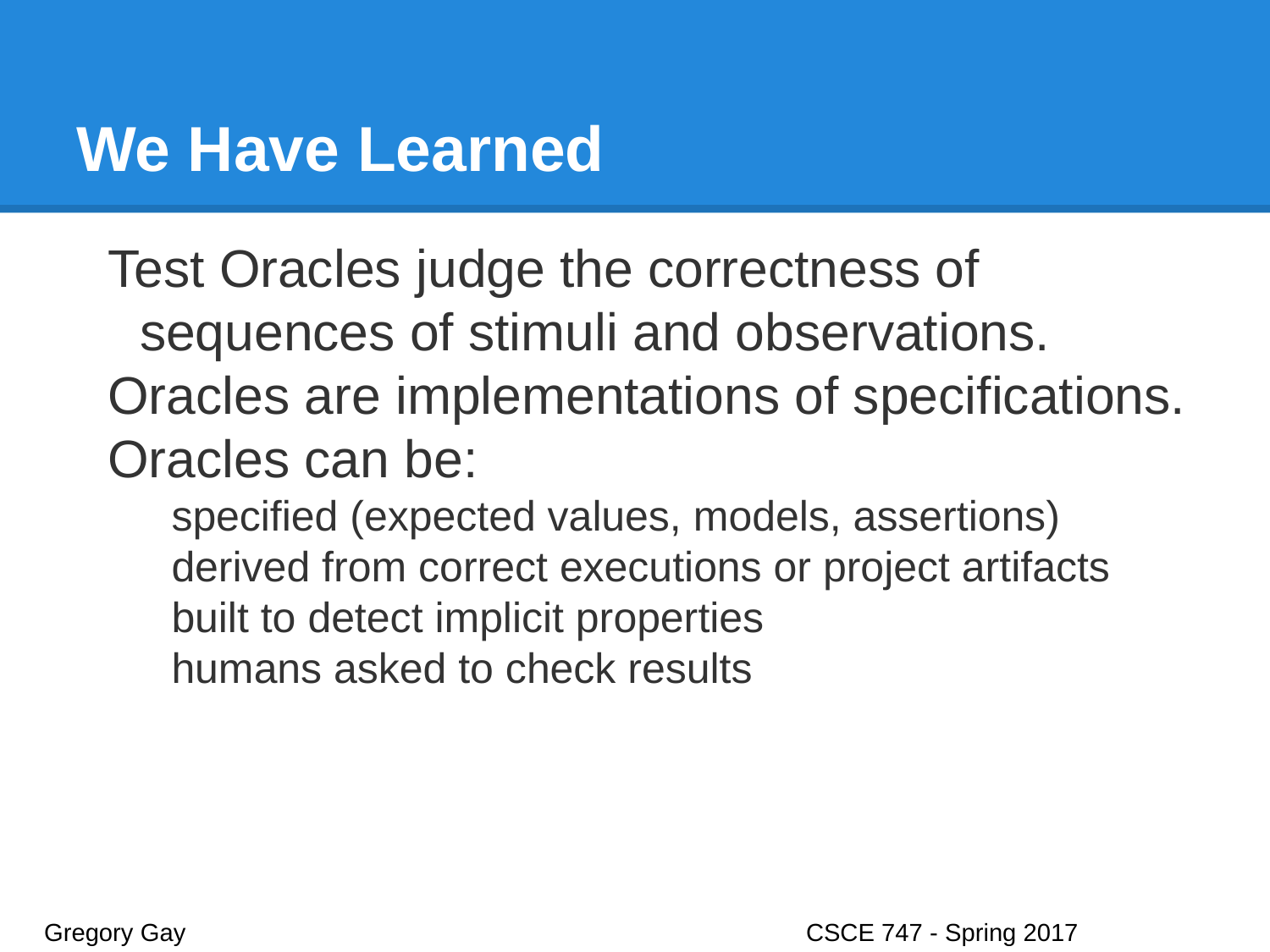

# We Have Learned
Test Oracles judge the correctness of sequences of stimuli and observations.
Oracles are implementations of specifications.
Oracles can be:
specified (expected values, models, assertions)
derived from correct executions or project artifacts
built to detect implicit properties
humans asked to check results
Gregory Gay					CSCE 747 - Spring 2017							41